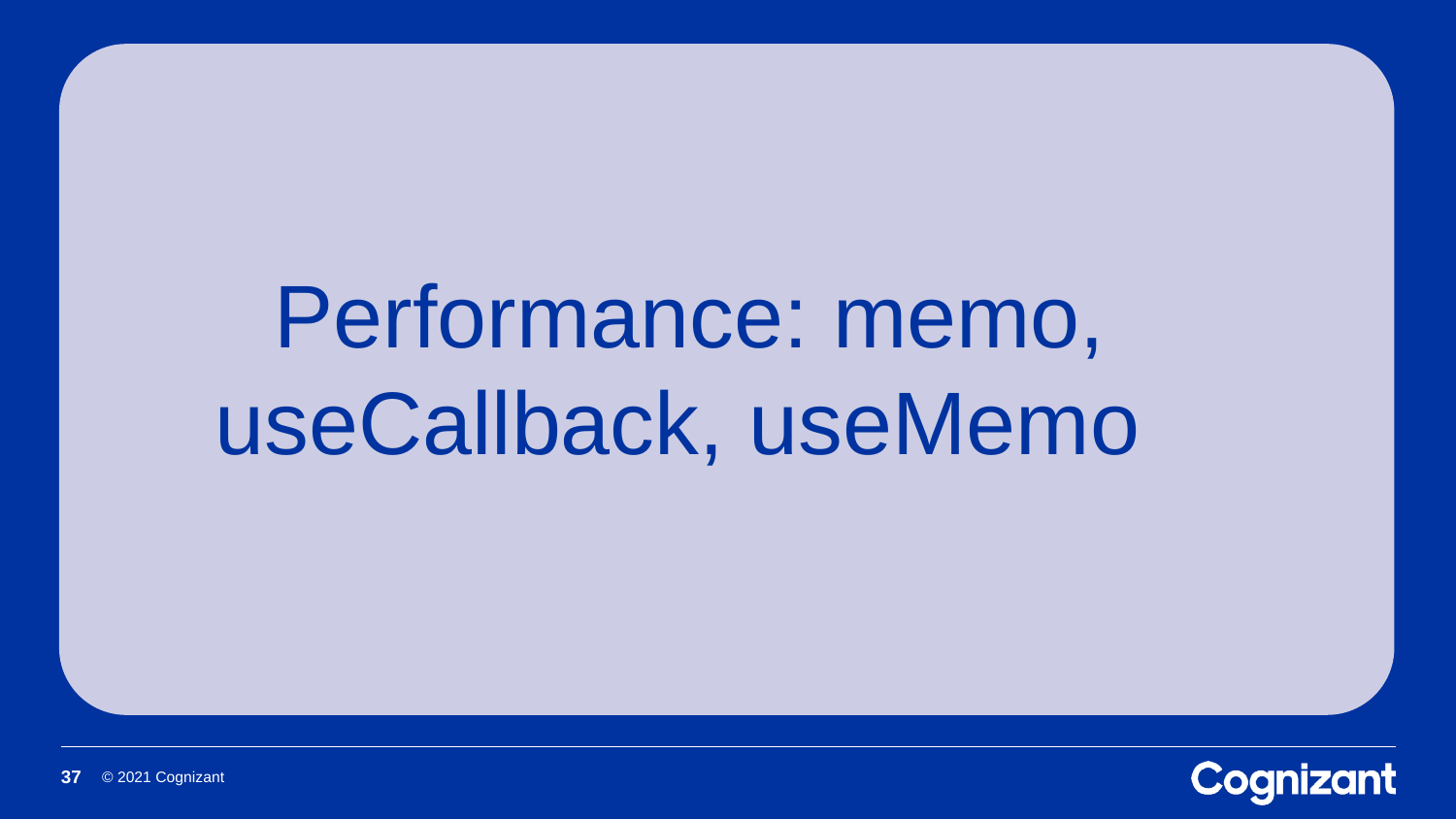

Performance: memo, useCallback, useMemo
37
© 2021 Cognizant